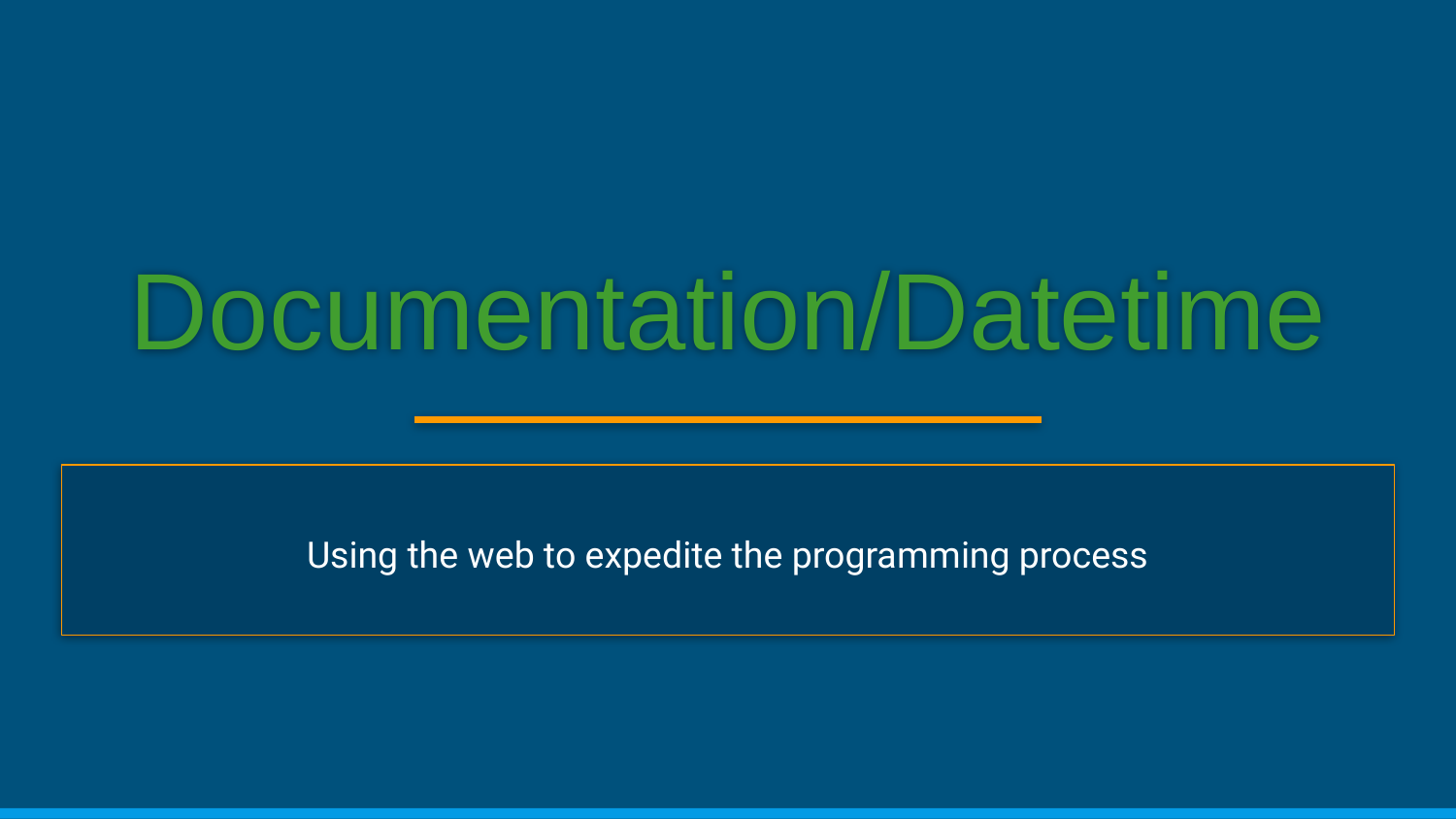

# Documentation/Datetime
Using the web to expedite the programming process